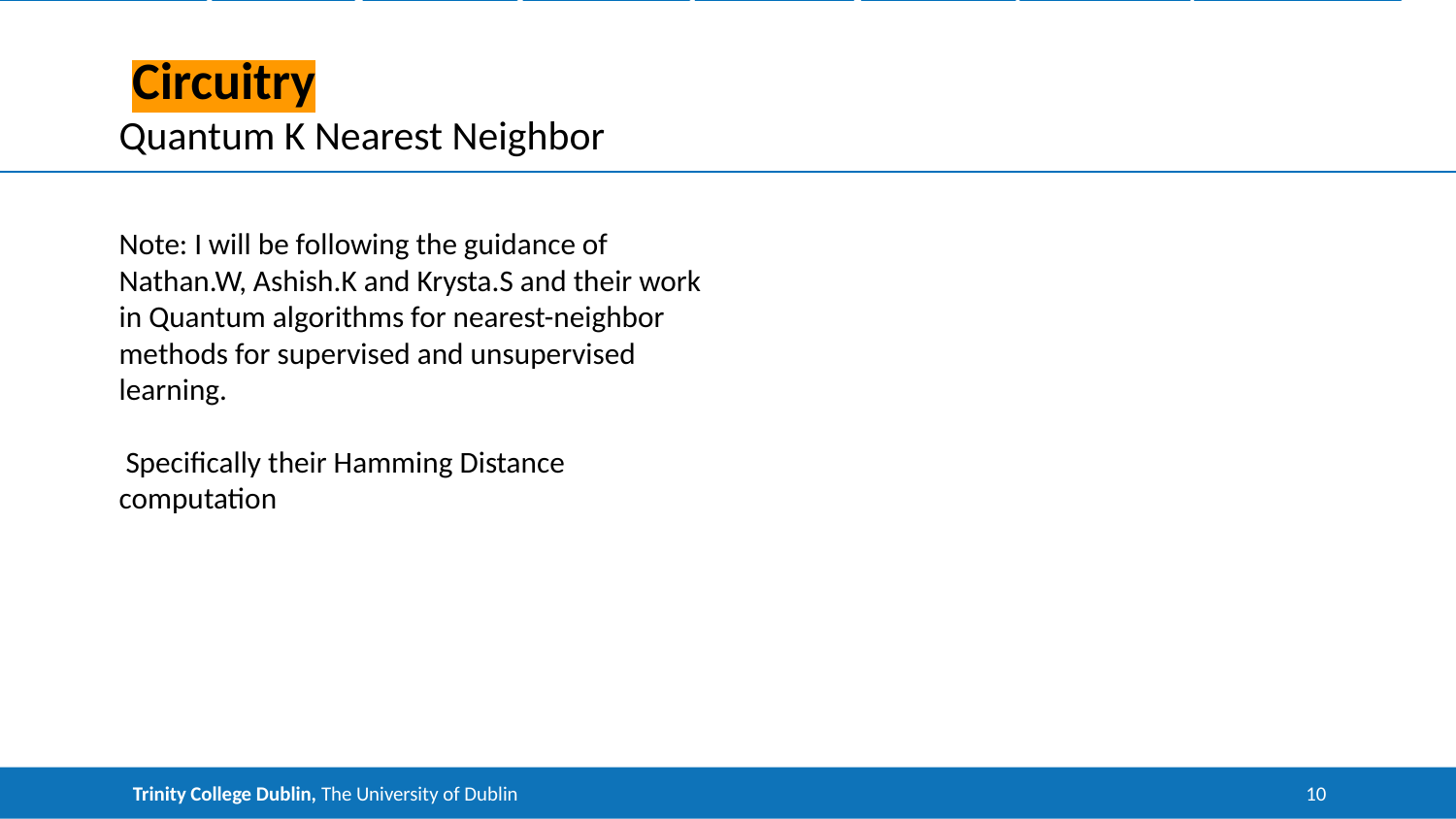

Introduction & background
The Circuits
Data Encoding
Quantum
    Run
Classical
   Run
Results
   Future
   Work
Conclusion
# Circuitry
Quantum K Nearest Neighbor
Note: I will be following the guidance of  Nathan.W, Ashish.K and Krysta.S and their work in Quantum algorithms for nearest-neighbor methods for supervised and unsupervised learning.

 Specifically their Hamming Distance computation

Trinity College Dublin, The University of Dublin